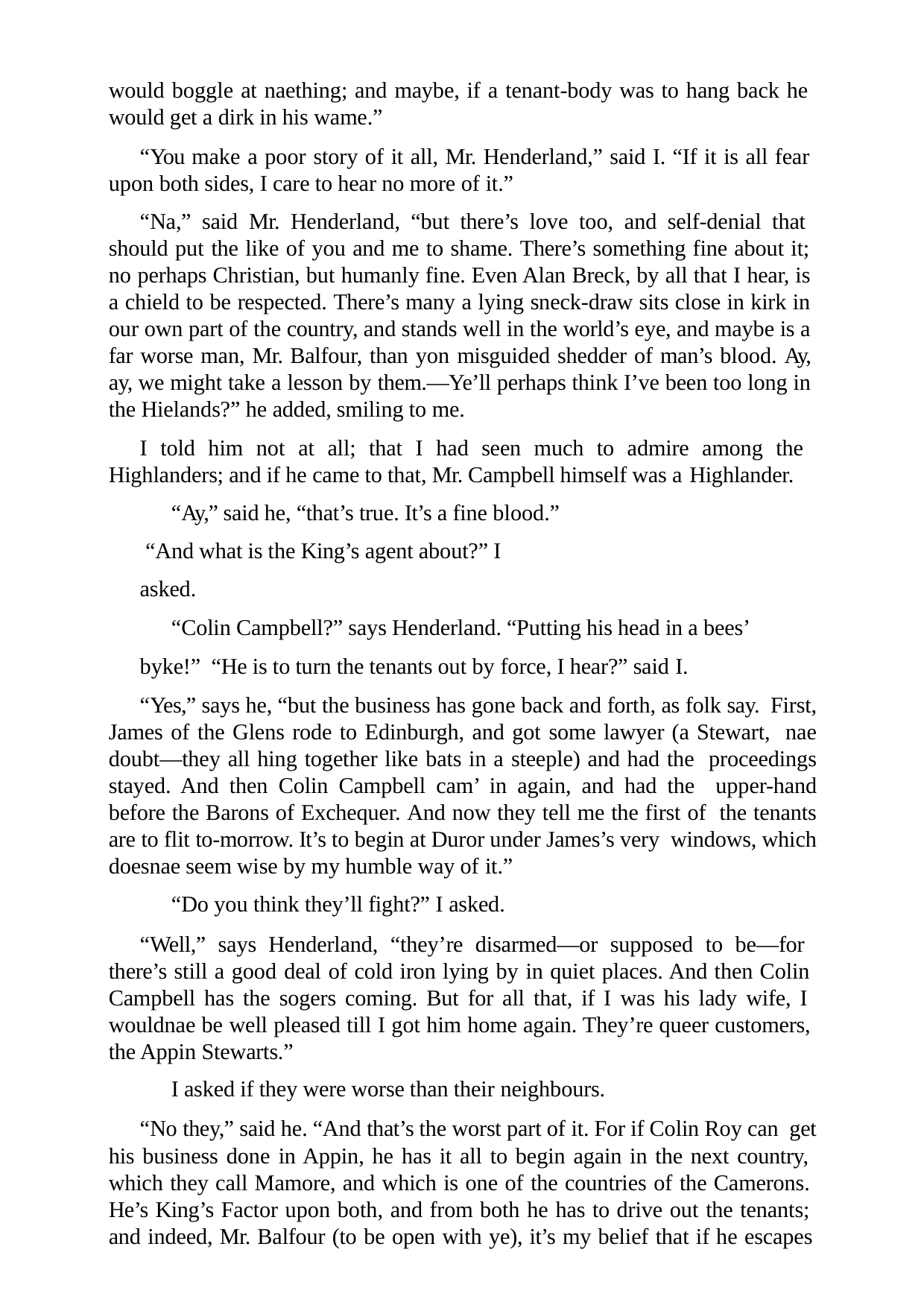

would boggle at naething; and maybe, if a tenant-body was to hang back he  would get a dirk in his wame.”
“You make a poor story of it all, Mr. Henderland,” said I. “If it is all fear  upon both sides, I care to hear no more of it.”
“Na,” said Mr. Henderland, “but there’s love too, and self-denial that  should put the like of you and me to shame. There’s something fine about it;  no perhaps Christian, but humanly fine. Even Alan Breck, by all that I hear, is  a chield to be respected. There’s many a lying sneck-draw sits close in kirk in  our own part of the country, and stands well in the world’s eye, and maybe is a  far worse man, Mr. Balfour, than yon misguided shedder of man’s blood. Ay,  ay, we might take a lesson by them.—Ye’ll perhaps think I’ve been too long in  the Hielands?” he added, smiling to me.
I told him not at all; that I had seen much to admire among the  Highlanders; and if he came to that, Mr. Campbell himself was a Highlander.
“Ay,” said he, “that’s true. It’s a fine blood.”  “And what is the King’s agent about?” I asked.
“Colin Campbell?” says Henderland. “Putting his head in a bees’ byke!”  “He is to turn the tenants out by force, I hear?” said I.
“Yes,” says he, “but the business has gone back and forth, as folk say.  First, James of the Glens rode to Edinburgh, and got some lawyer (a Stewart,  nae doubt—they all hing together like bats in a steeple) and had the  proceedings stayed. And then Colin Campbell cam’ in again, and had the  upper-hand before the Barons of Exchequer. And now they tell me the first of  the tenants are to flit to-morrow. It’s to begin at Duror under James’s very  windows, which doesnae seem wise by my humble way of it.”
“Do you think they’ll fight?” I asked.
“Well,” says Henderland, “they’re disarmed—or supposed to be—for  there’s still a good deal of cold iron lying by in quiet places. And then Colin  Campbell has the sogers coming. But for all that, if I was his lady wife, I  wouldnae be well pleased till I got him home again. They’re queer customers,  the Appin Stewarts.”
I asked if they were worse than their neighbours.
“No they,” said he. “And that’s the worst part of it. For if Colin Roy can  get his business done in Appin, he has it all to begin again in the next country,  which they call Mamore, and which is one of the countries of the Camerons.  He’s King’s Factor upon both, and from both he has to drive out the tenants;  and indeed, Mr. Balfour (to be open with ye), it’s my belief that if he escapes